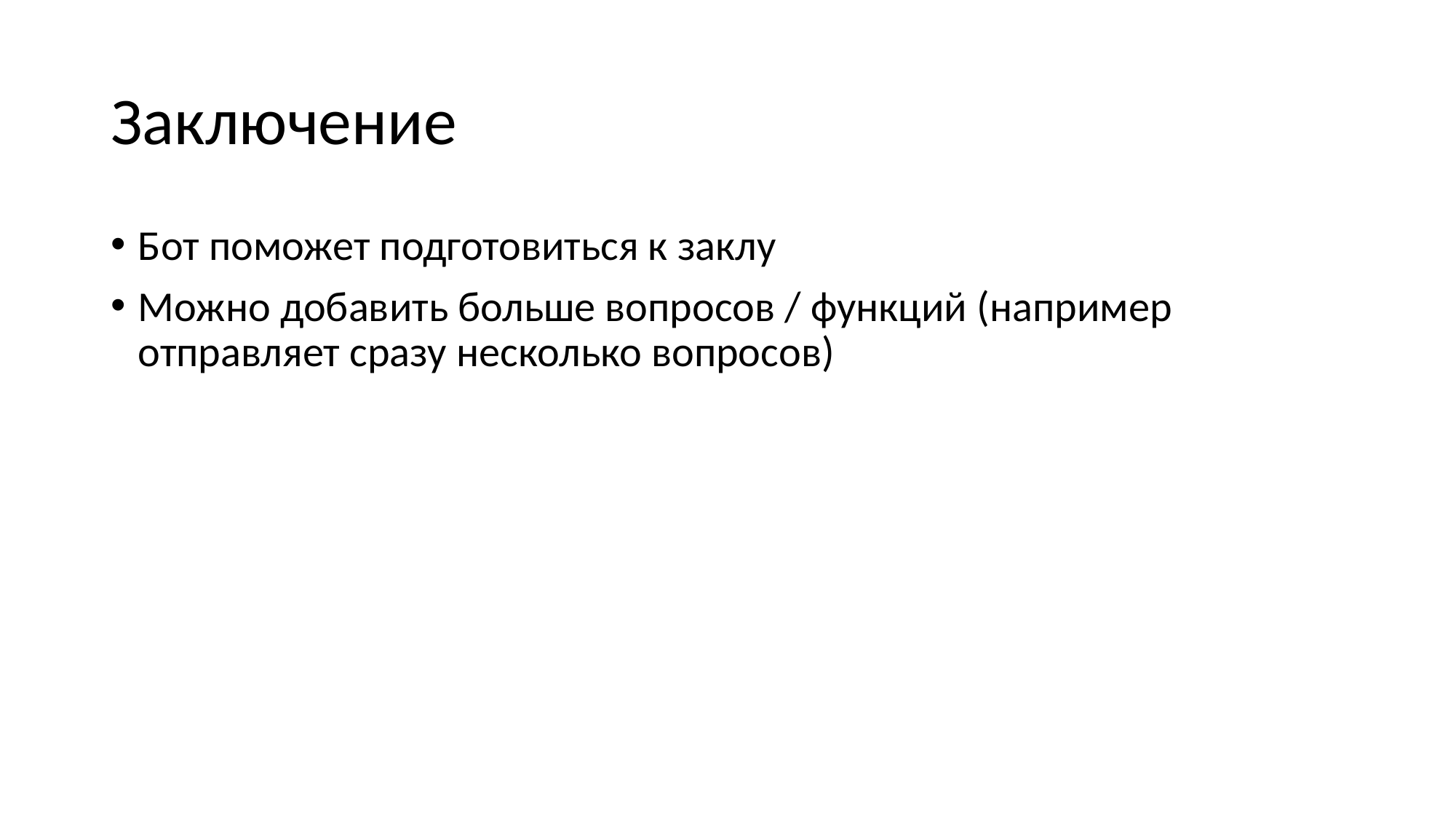

# Заключение
Бот поможет подготовиться к заклу
Можно добавить больше вопросов / функций (например отправляет сразу несколько вопросов)